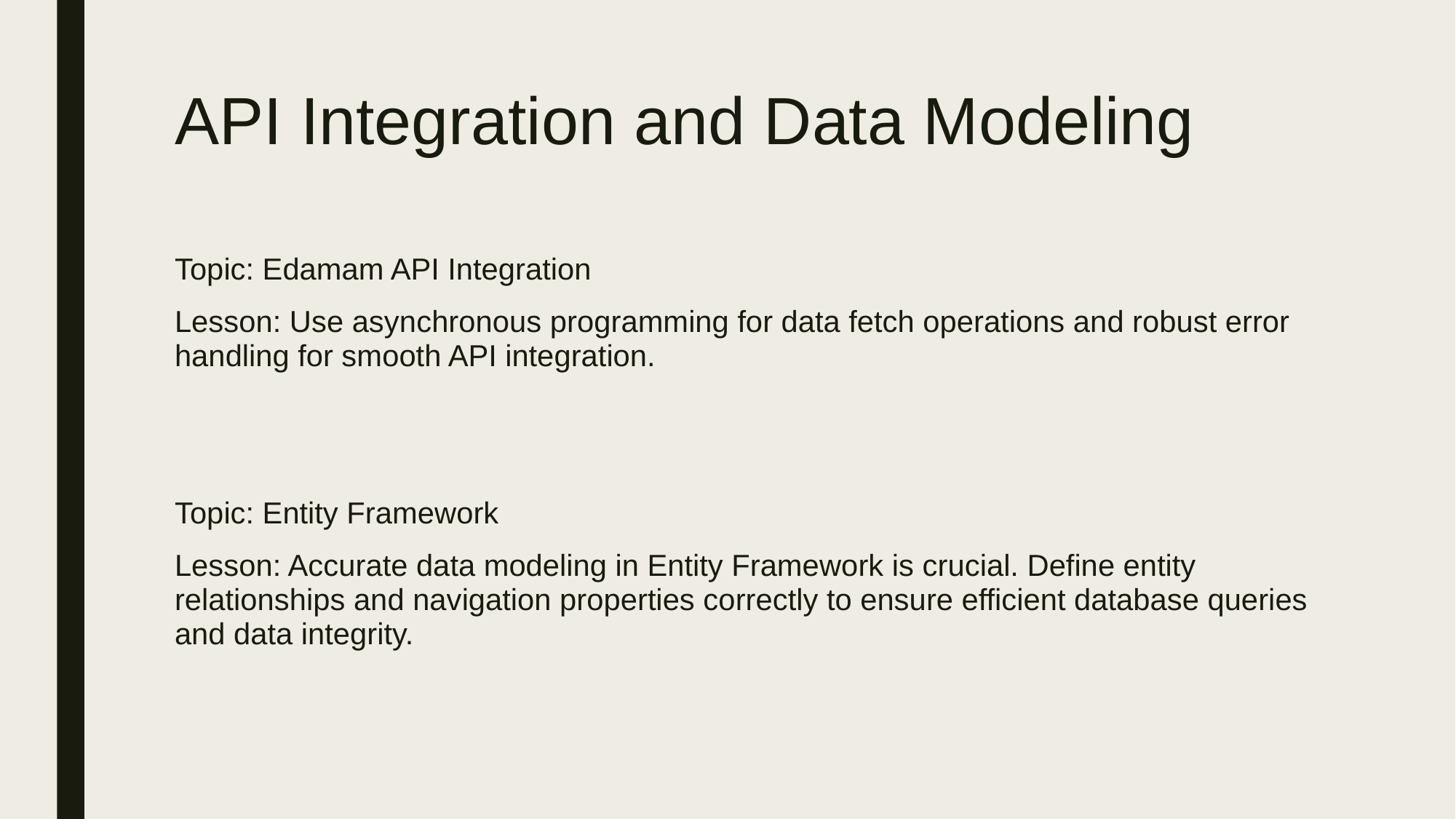

# API Integration and Data Modeling
Topic: Edamam API Integration
Lesson: Use asynchronous programming for data fetch operations and robust error handling for smooth API integration.

Topic: Entity Framework
Lesson: Accurate data modeling in Entity Framework is crucial. Define entity relationships and navigation properties correctly to ensure efficient database queries and data integrity.